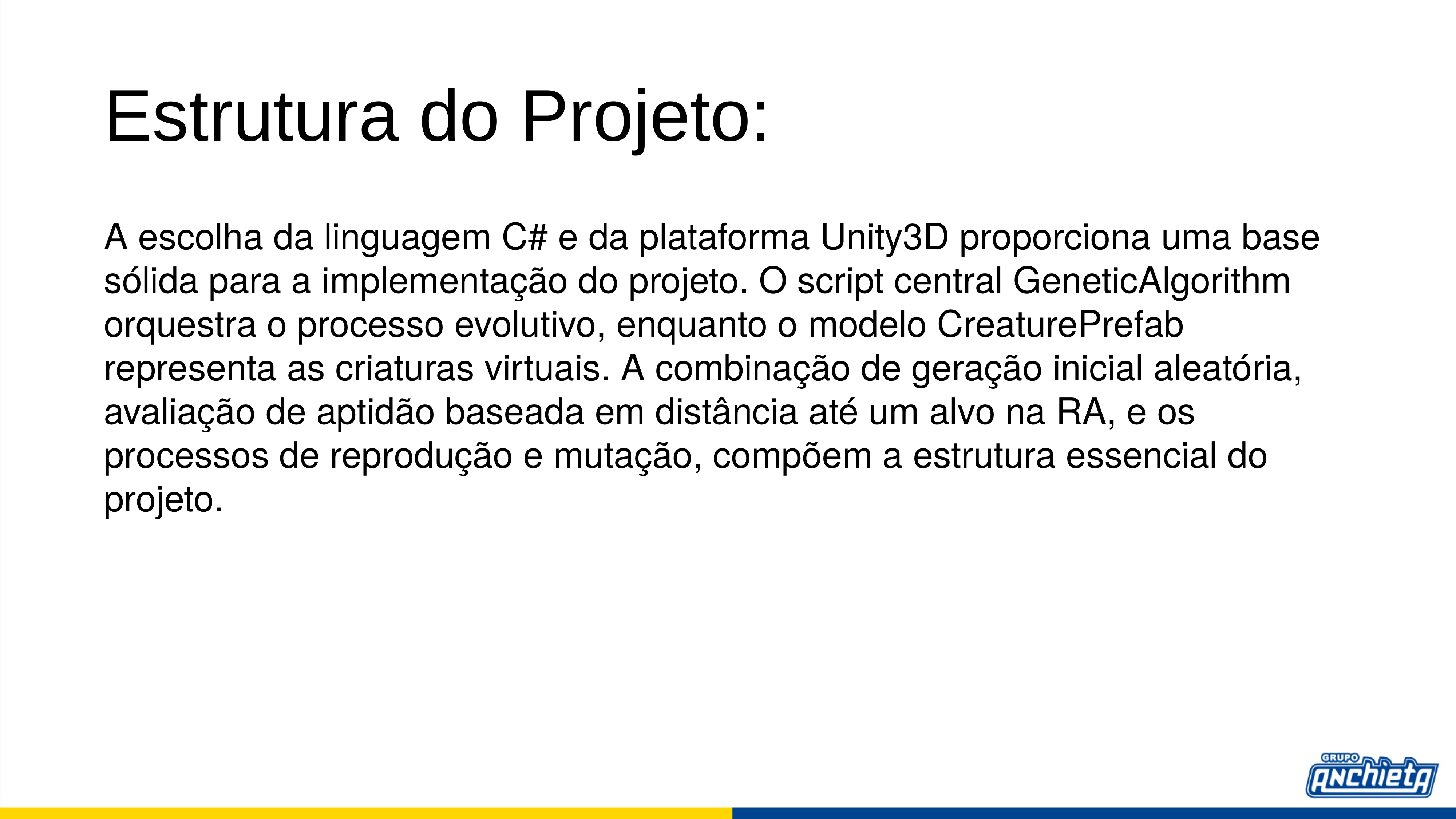

# Estrutura do Projeto:
A escolha da linguagem C# e da plataforma Unity3D proporciona uma base sólida para a implementação do projeto. O script central GeneticAlgorithm orquestra o processo evolutivo, enquanto o modelo CreaturePrefab representa as criaturas virtuais. A combinação de geração inicial aleatória, avaliação de aptidão baseada em distância até um alvo na RA, e os processos de reprodução e mutação, compõem a estrutura essencial do projeto.